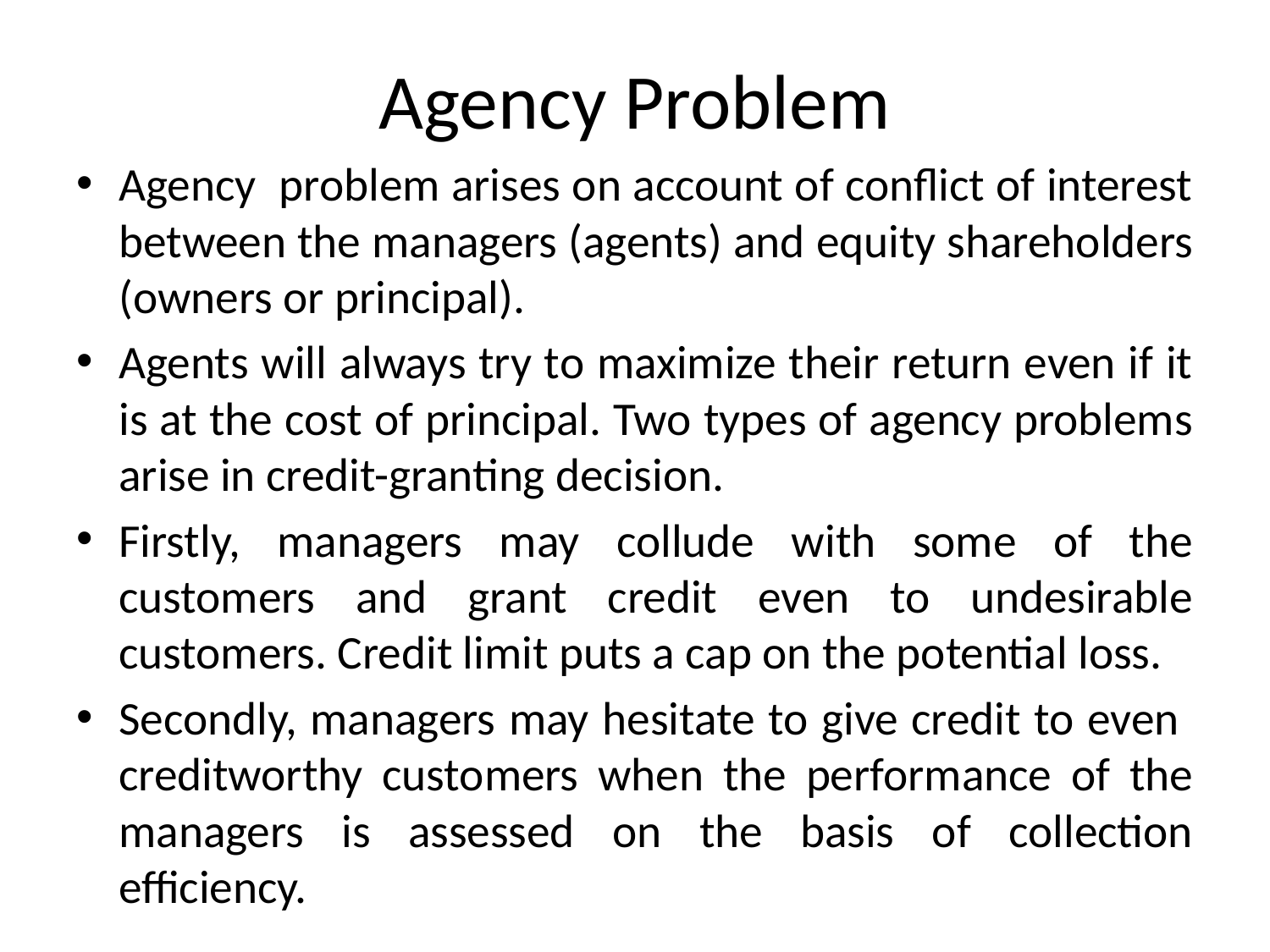

# Agency Problem
Agency  problem arises on account of conflict of interest between the managers (agents) and equity shareholders (owners or principal).
Agents will always try to maximize their return even if it is at the cost of principal. Two types of agency problems arise in credit-granting decision.
Firstly, managers may collude with some of the customers and grant credit even to undesirable customers. Credit limit puts a cap on the potential loss.
Secondly, managers may hesitate to give credit to even  creditworthy customers when the performance of the managers is assessed on the basis of collection efficiency.